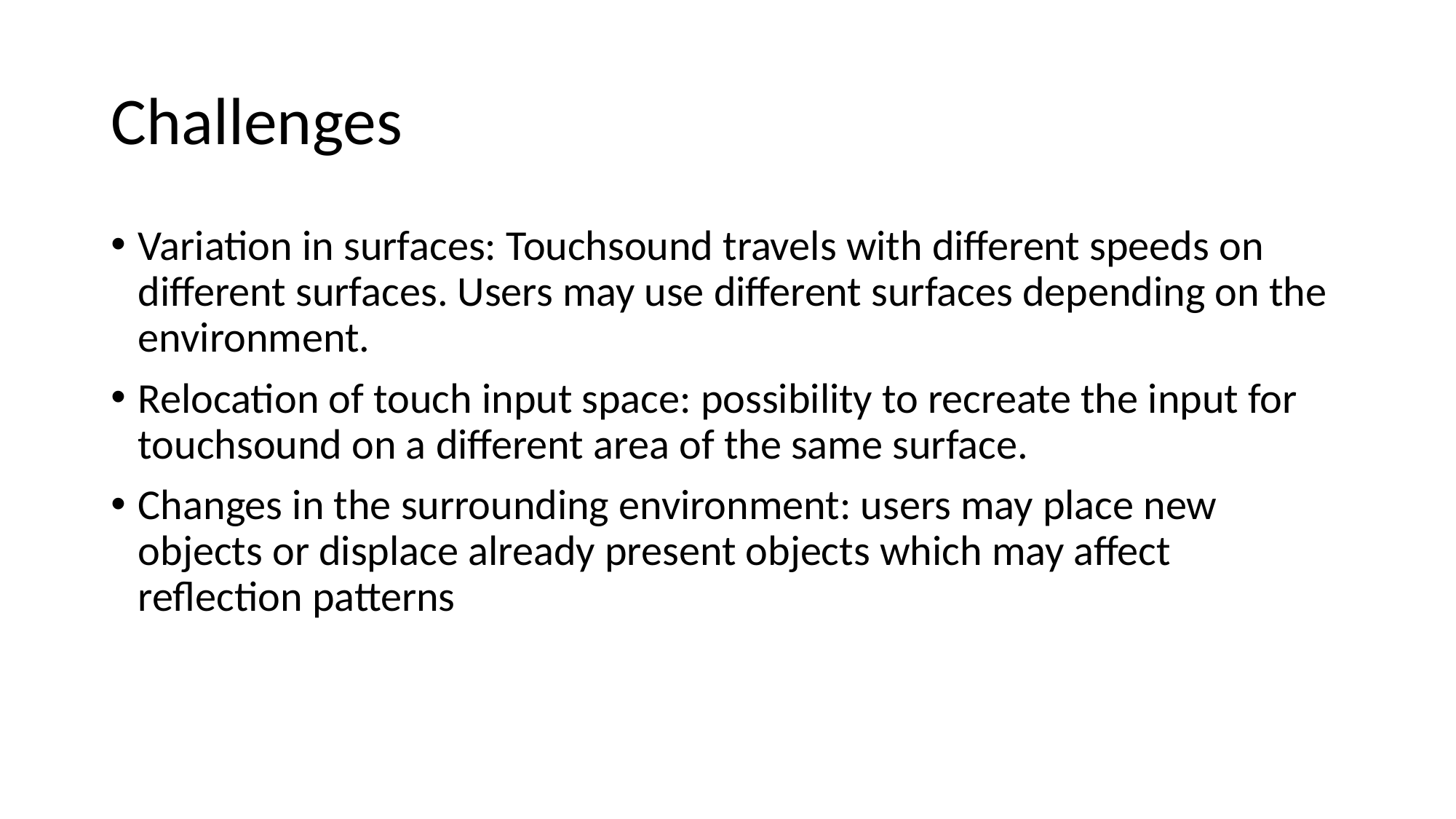

# Challenges
Variation in surfaces: Touchsound travels with different speeds on different surfaces. Users may use different surfaces depending on the environment.
Relocation of touch input space: possibility to recreate the input for touchsound on a different area of the same surface.
Changes in the surrounding environment: users may place new objects or displace already present objects which may affect reflection patterns